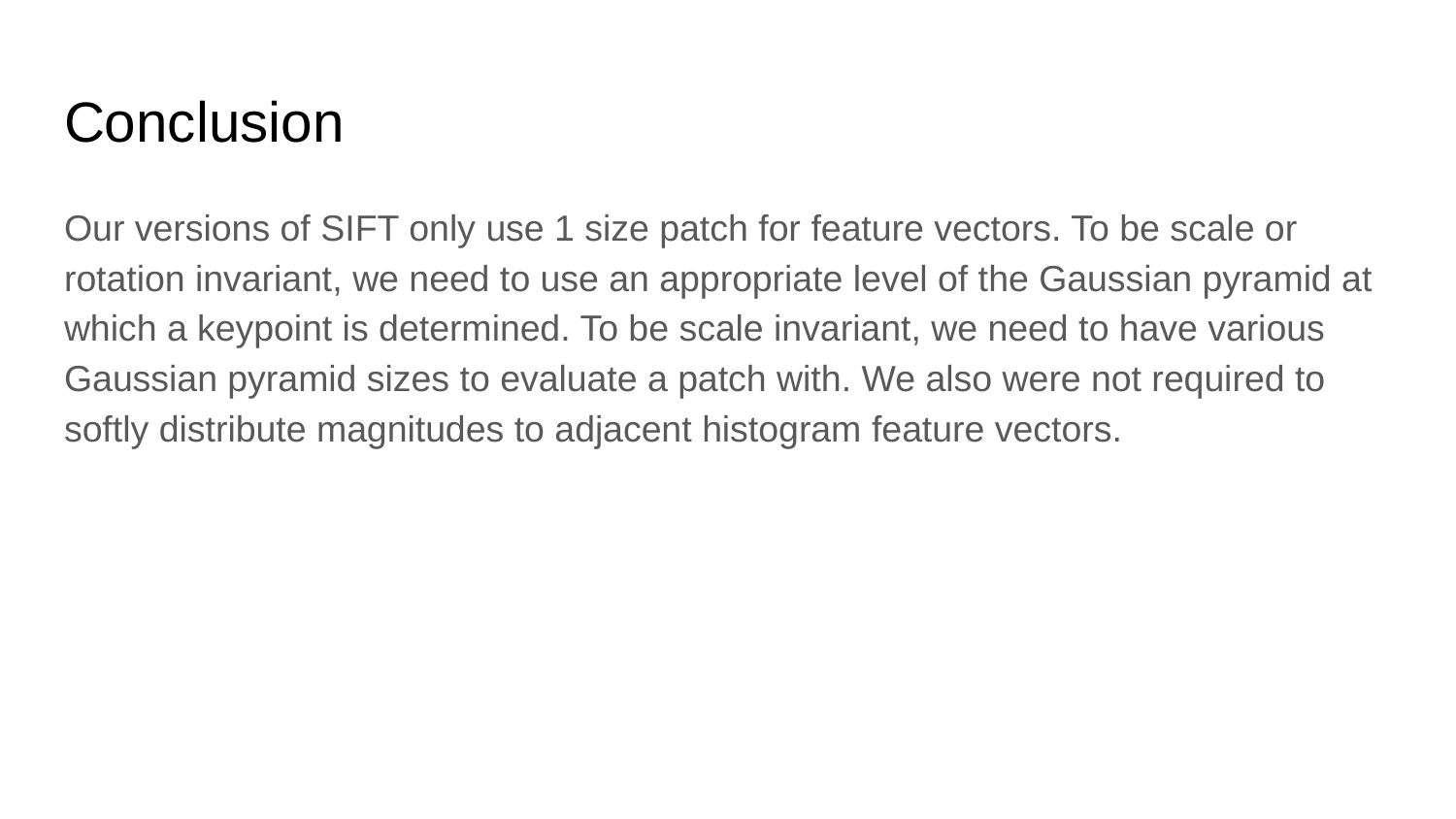

# Conclusion
Our versions of SIFT only use 1 size patch for feature vectors. To be scale or rotation invariant, we need to use an appropriate level of the Gaussian pyramid at which a keypoint is determined. To be scale invariant, we need to have various Gaussian pyramid sizes to evaluate a patch with. We also were not required to softly distribute magnitudes to adjacent histogram feature vectors.